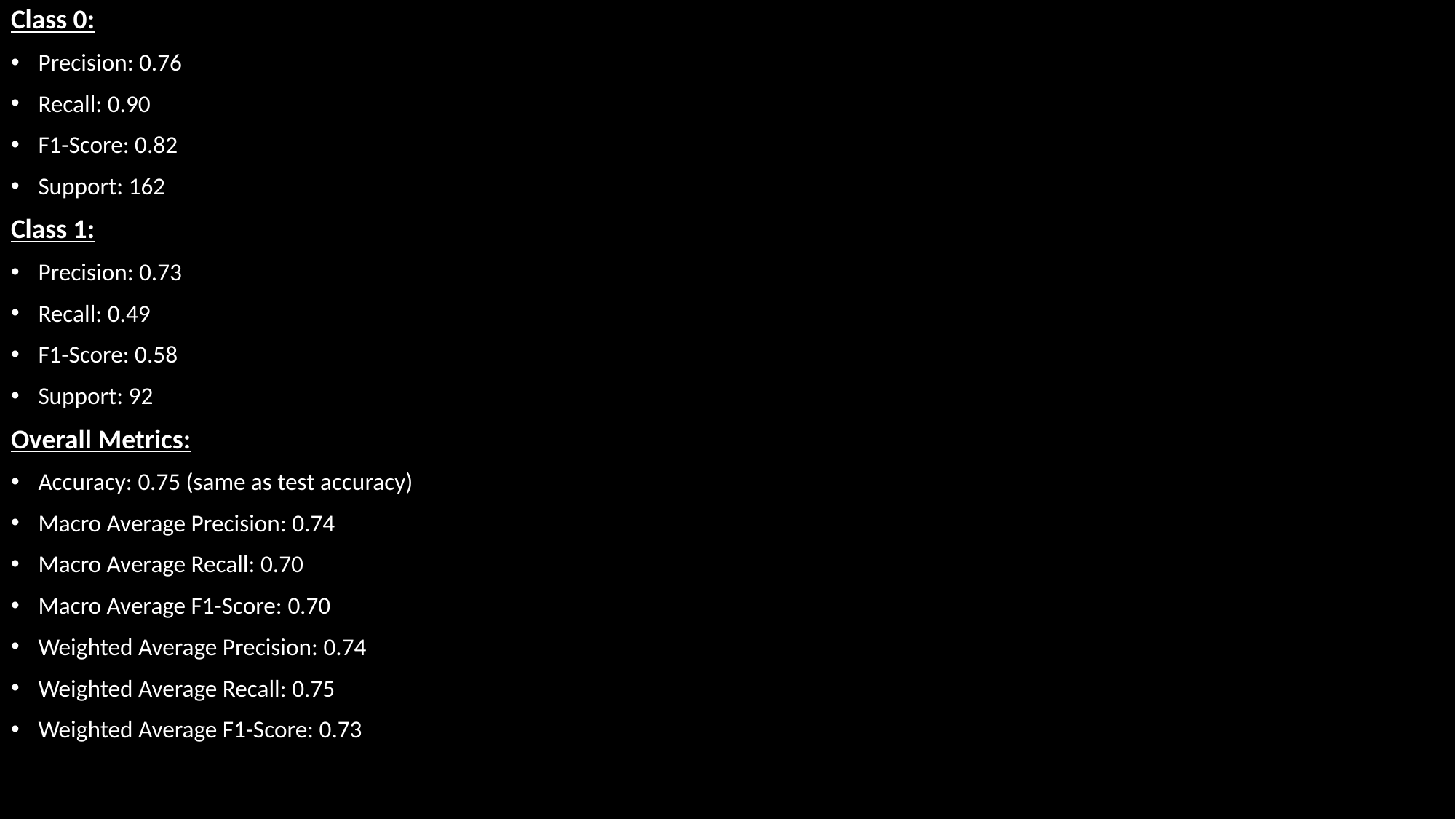

Class 0:
Precision: 0.76
Recall: 0.90
F1-Score: 0.82
Support: 162
Class 1:
Precision: 0.73
Recall: 0.49
F1-Score: 0.58
Support: 92
Overall Metrics:
Accuracy: 0.75 (same as test accuracy)
Macro Average Precision: 0.74
Macro Average Recall: 0.70
Macro Average F1-Score: 0.70
Weighted Average Precision: 0.74
Weighted Average Recall: 0.75
Weighted Average F1-Score: 0.73